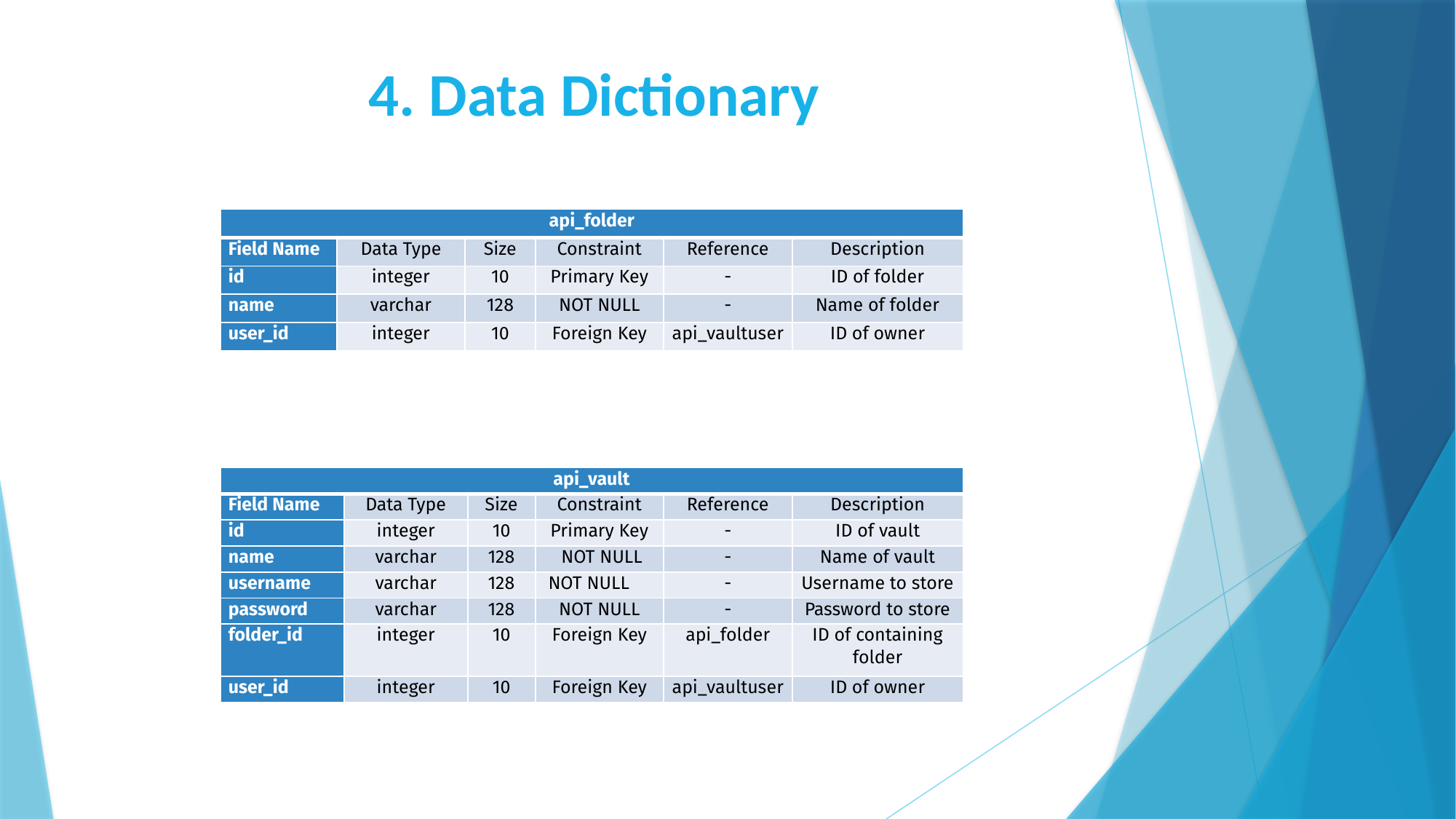

# 4. Data Dictionary
| api\_folder |  |  |  |  |  |
| --- | --- | --- | --- | --- | --- |
| Field Name | Data Type | Size | Constraint | Reference | Description |
| id | integer | 10 | Primary Key | - | ID of folder |
| name | varchar | 128 | NOT NULL | - | Name of folder |
| user\_id | integer | 10 | Foreign Key | api\_vaultuser | ID of owner |
| api\_vault |  |  |  |  |  |
| --- | --- | --- | --- | --- | --- |
| Field Name | Data Type | Size | Constraint | Reference | Description |
| id | integer | 10 | Primary Key | - | ID of vault |
| name | varchar | 128 | NOT NULL | - | Name of vault |
| username | varchar | 128 | NOT NULL | - | Username to store |
| password | varchar | 128 | NOT NULL | - | Password to store |
| folder\_id | integer | 10 | Foreign Key | api\_folder | ID of containing folder |
| user\_id | integer | 10 | Foreign Key | api\_vaultuser | ID of owner |